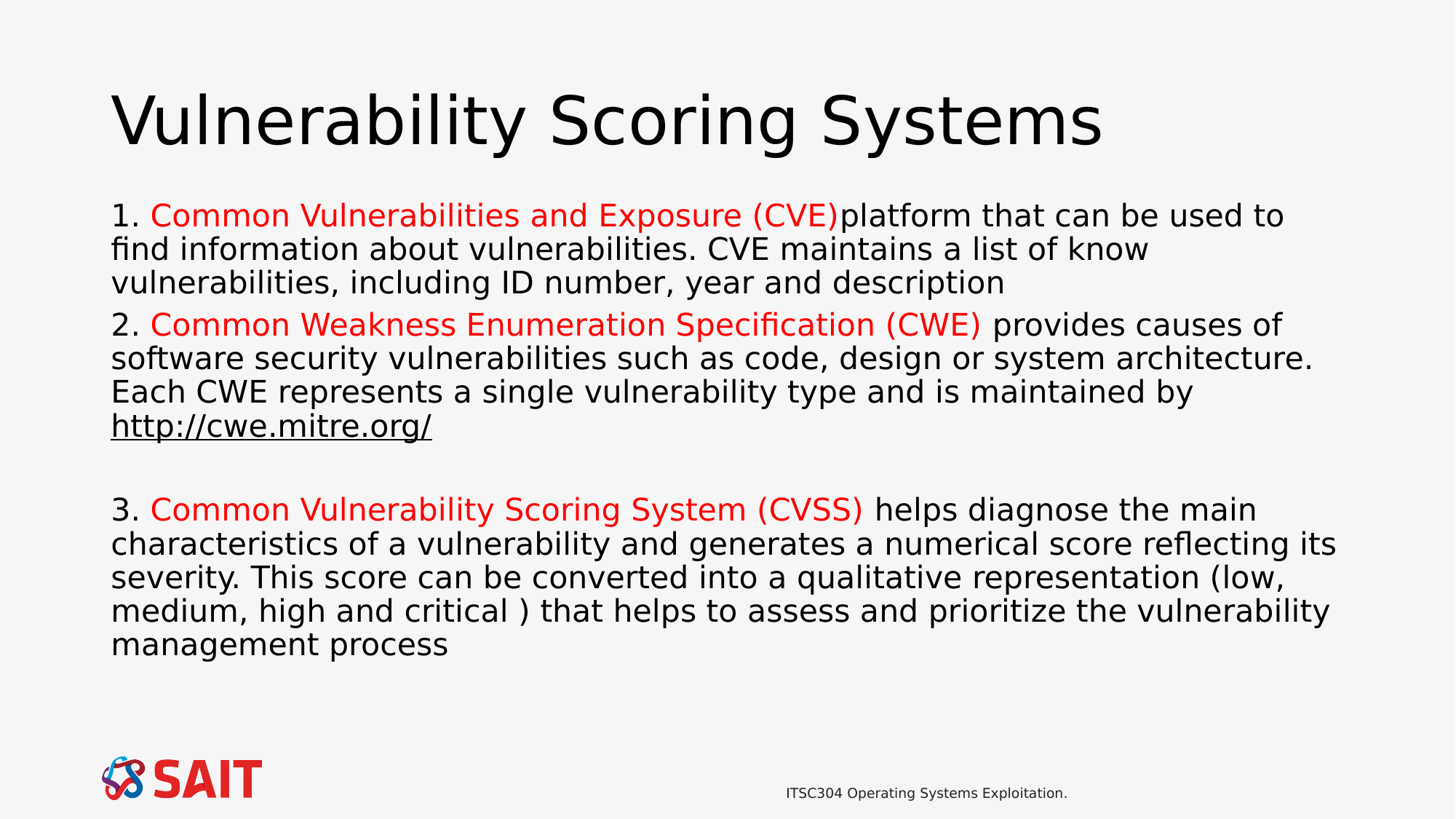

# Vulnerability Scoring Systems
1. Common Vulnerabilities and Exposure (CVE)platform that can be used to find information about vulnerabilities. CVE maintains a list of know vulnerabilities, including ID number, year and description
2. Common Weakness Enumeration Specification (CWE) provides causes of software security vulnerabilities such as code, design or system architecture. Each CWE represents a single vulnerability type and is maintained by http://cwe.mitre.org/

3. Common Vulnerability Scoring System (CVSS) helps diagnose the main characteristics of a vulnerability and generates a numerical score reflecting its severity. This score can be converted into a qualitative representation (low, medium, high and critical ) that helps to assess and prioritize the vulnerability management process

ITSC304 Operating Systems Exploitation.